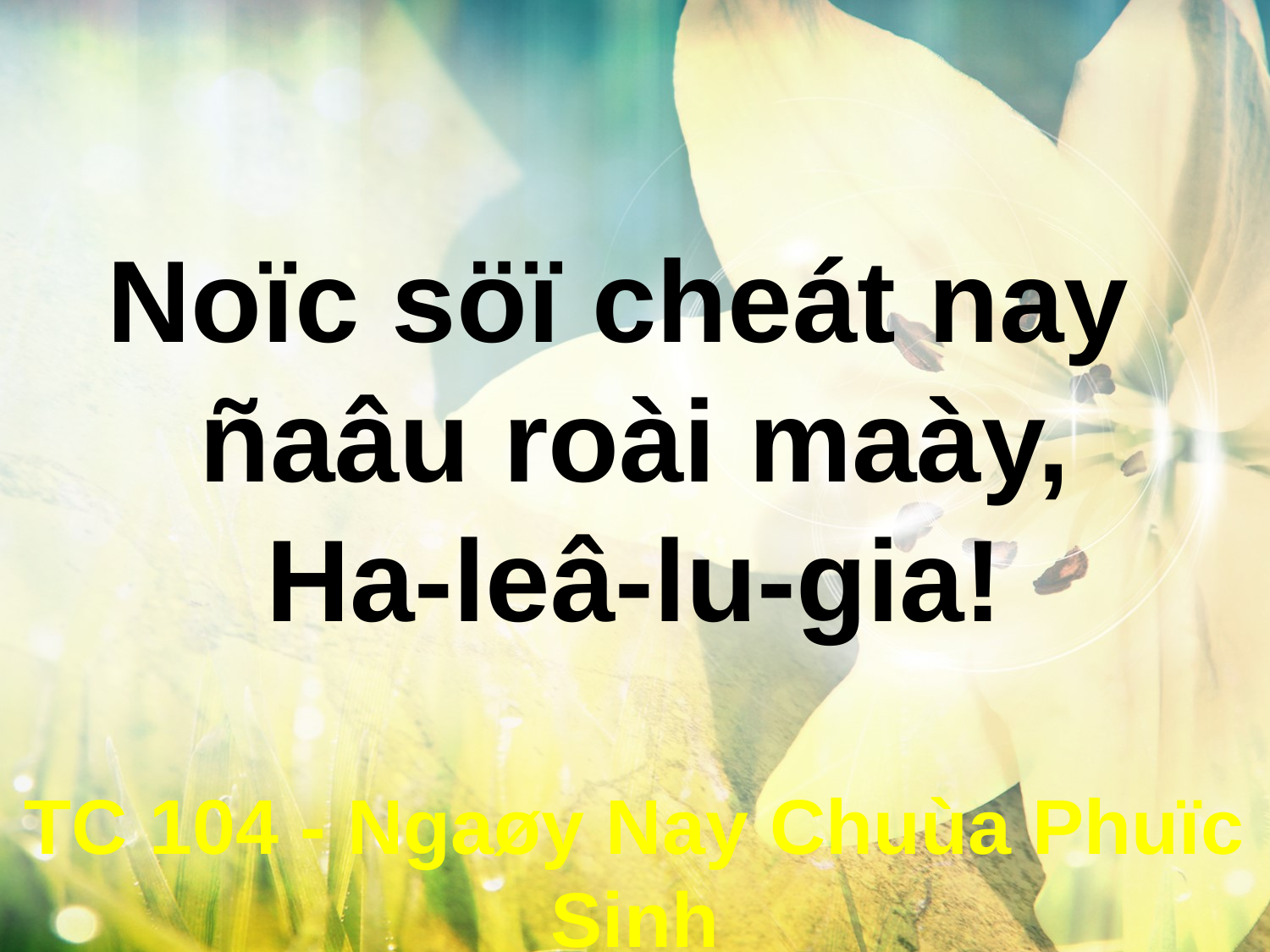

Noïc söï cheát nay
ñaâu roài maày,
Ha-leâ-lu-gia!
TC 104 - Ngaøy Nay Chuùa Phuïc Sinh